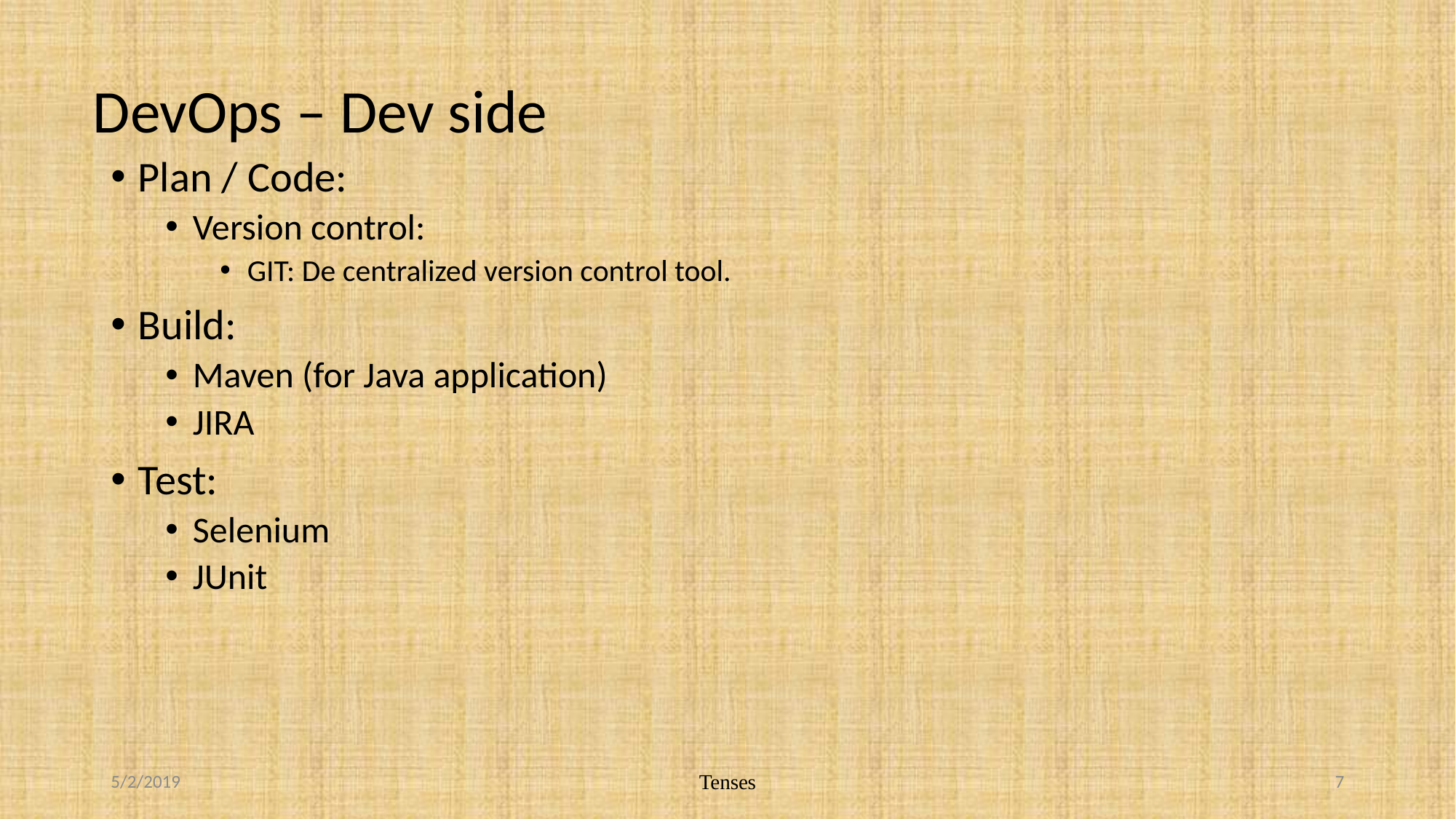

# DevOps – Dev side
Plan / Code:
Version control:
GIT: De centralized version control tool.
Build:
Maven (for Java application)
JIRA
Test:
Selenium
JUnit

5/2/2019
Tenses
7